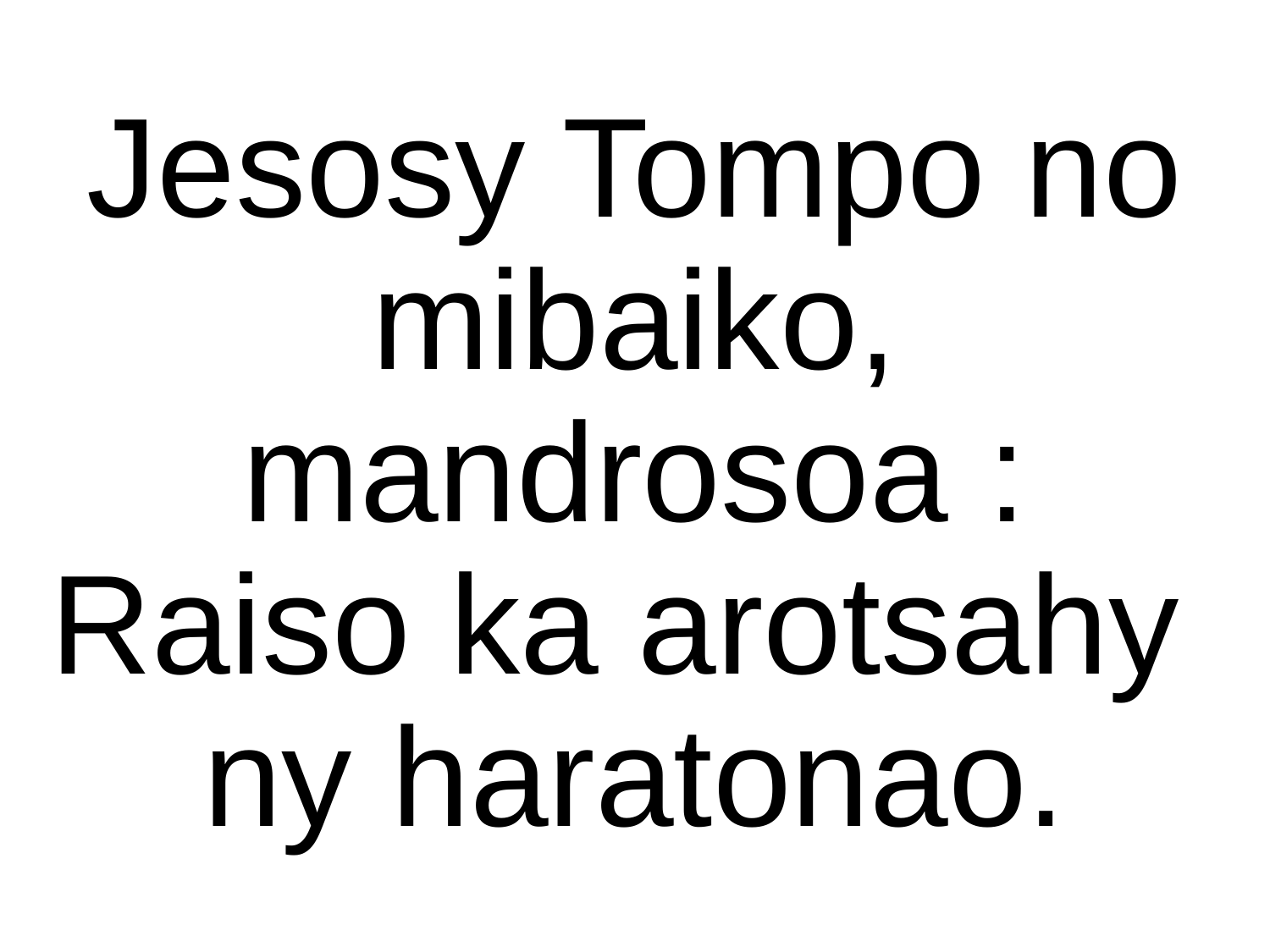

Jesosy Tompo no mibaiko, mandrosoa :
Raiso ka arotsahy
ny haratonao.